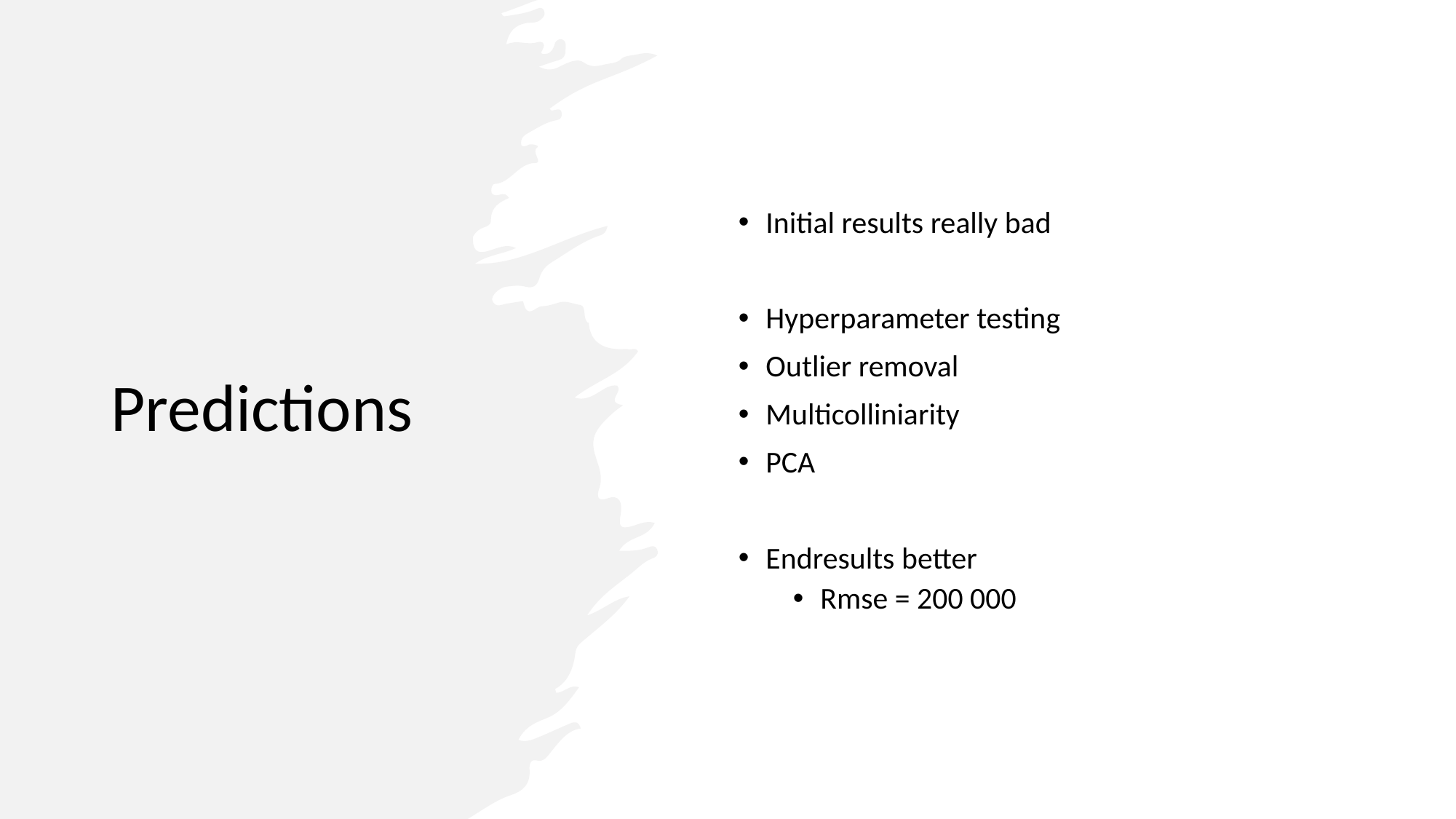

# Predictions

Initial results really bad

Hyperparameter testing
Outlier removal
Multicolliniarity
PCA

Endresults better
Rmse = 200 000